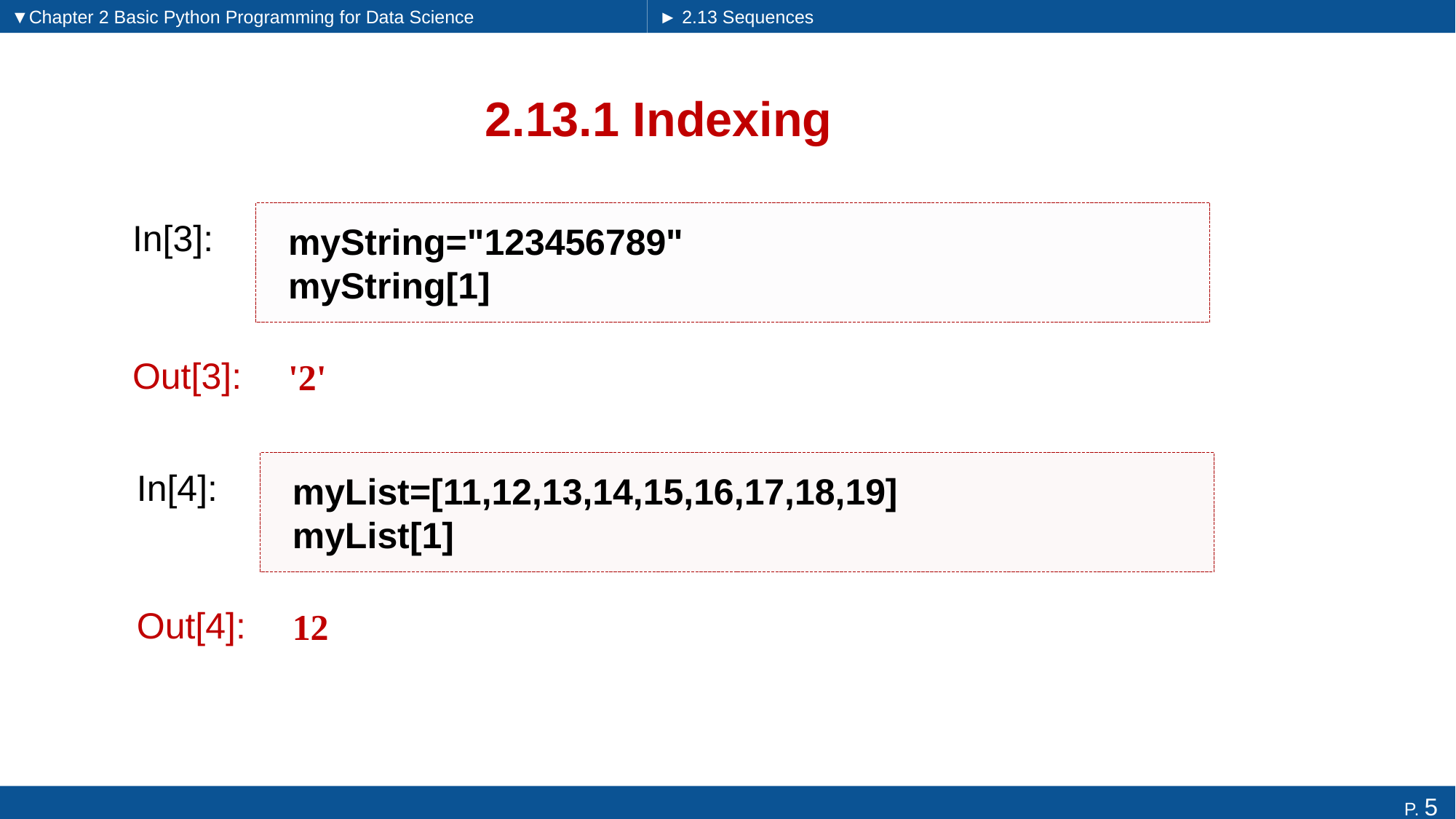

▼Chapter 2 Basic Python Programming for Data Science
► 2.13 Sequences
# 2.13.1 Indexing
myString="123456789"
myString[1]
In[3]:
'2'
Out[3]:
myList=[11,12,13,14,15,16,17,18,19]
myList[1]
In[4]:
12
Out[4]: